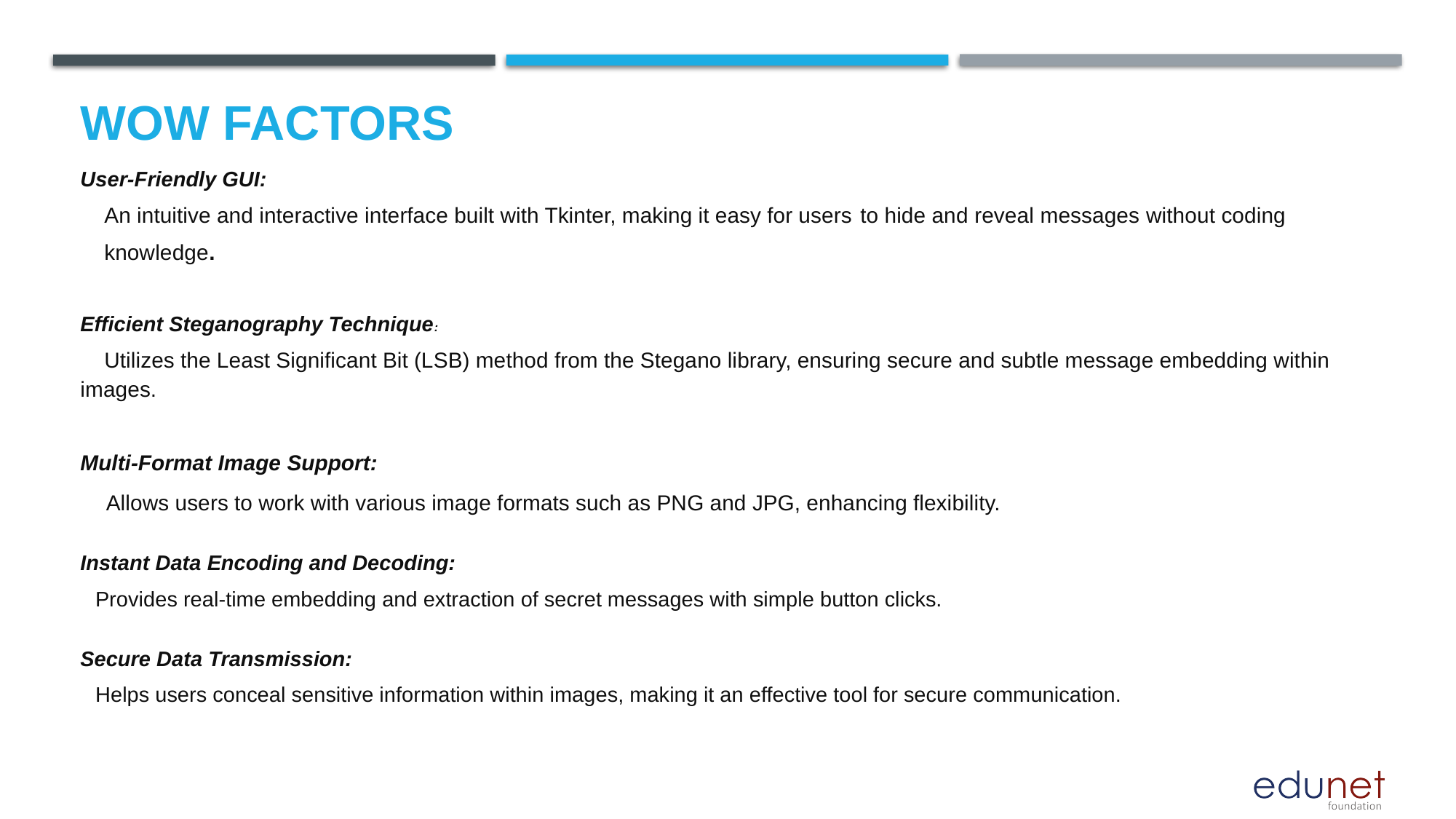

# Wow factors
User-Friendly GUI:
    An intuitive and interactive interface built with Tkinter, making it easy for users to hide and reveal messages without coding
    knowledge.

Efficient Steganography Technique:
    Utilizes the Least Significant Bit (LSB) method from the Stegano library, ensuring secure and subtle message embedding within images.

Multi-Format Image Support:
    Allows users to work with various image formats such as PNG and JPG, enhancing flexibility.

Instant Data Encoding and Decoding:
    Provides real-time embedding and extraction of secret messages with simple button clicks.

Secure Data Transmission:
    Helps users conceal sensitive information within images, making it an effective tool for secure communication.